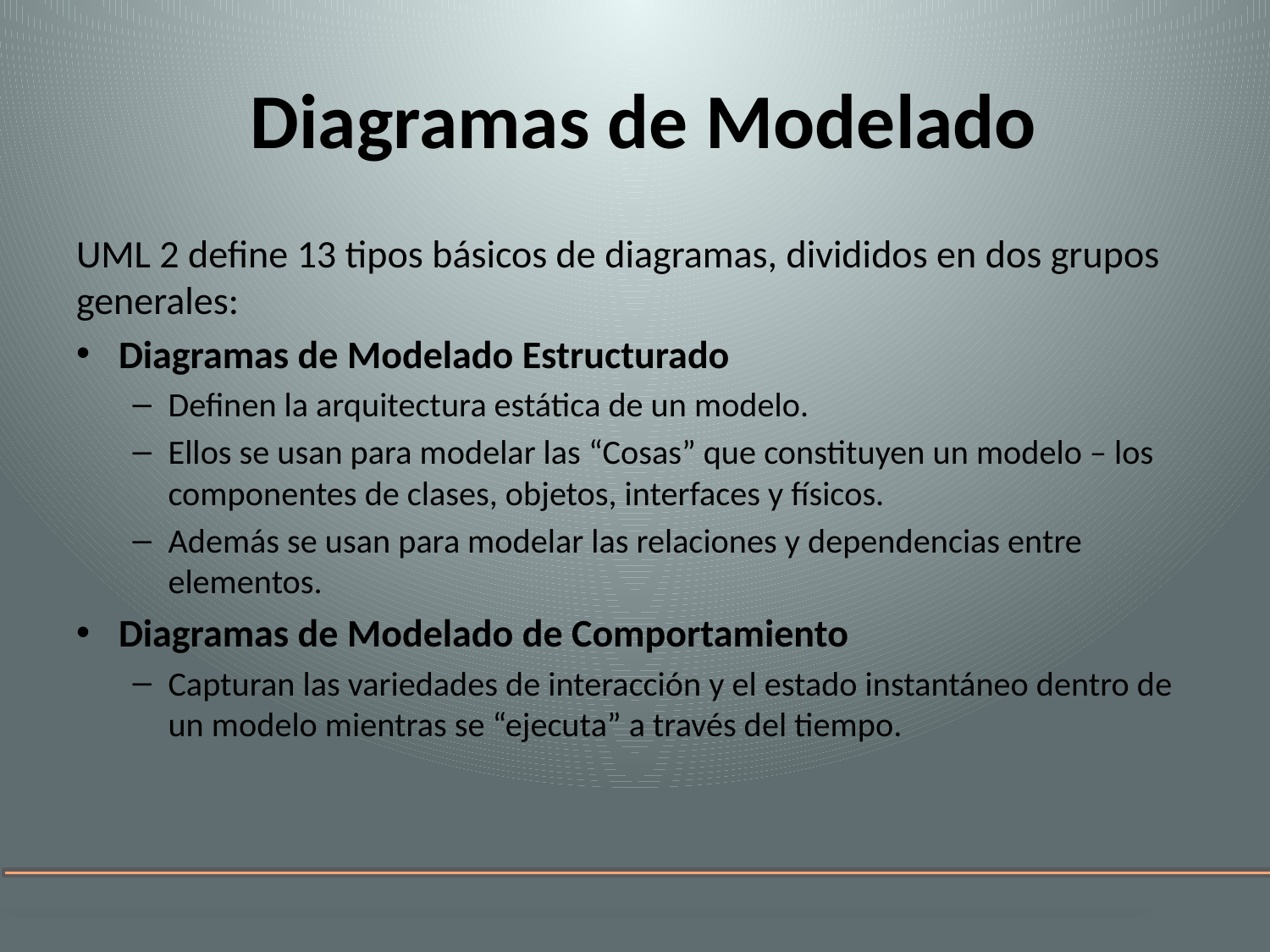

# Diagramas de Modelado
UML 2 define 13 tipos básicos de diagramas, divididos en dos grupos generales:
Diagramas de Modelado Estructurado
Definen la arquitectura estática de un modelo.
Ellos se usan para modelar las “Cosas” que constituyen un modelo – los componentes de clases, objetos, interfaces y físicos.
Además se usan para modelar las relaciones y dependencias entre elementos.
Diagramas de Modelado de Comportamiento
Capturan las variedades de interacción y el estado instantáneo dentro de un modelo mientras se “ejecuta” a través del tiempo.